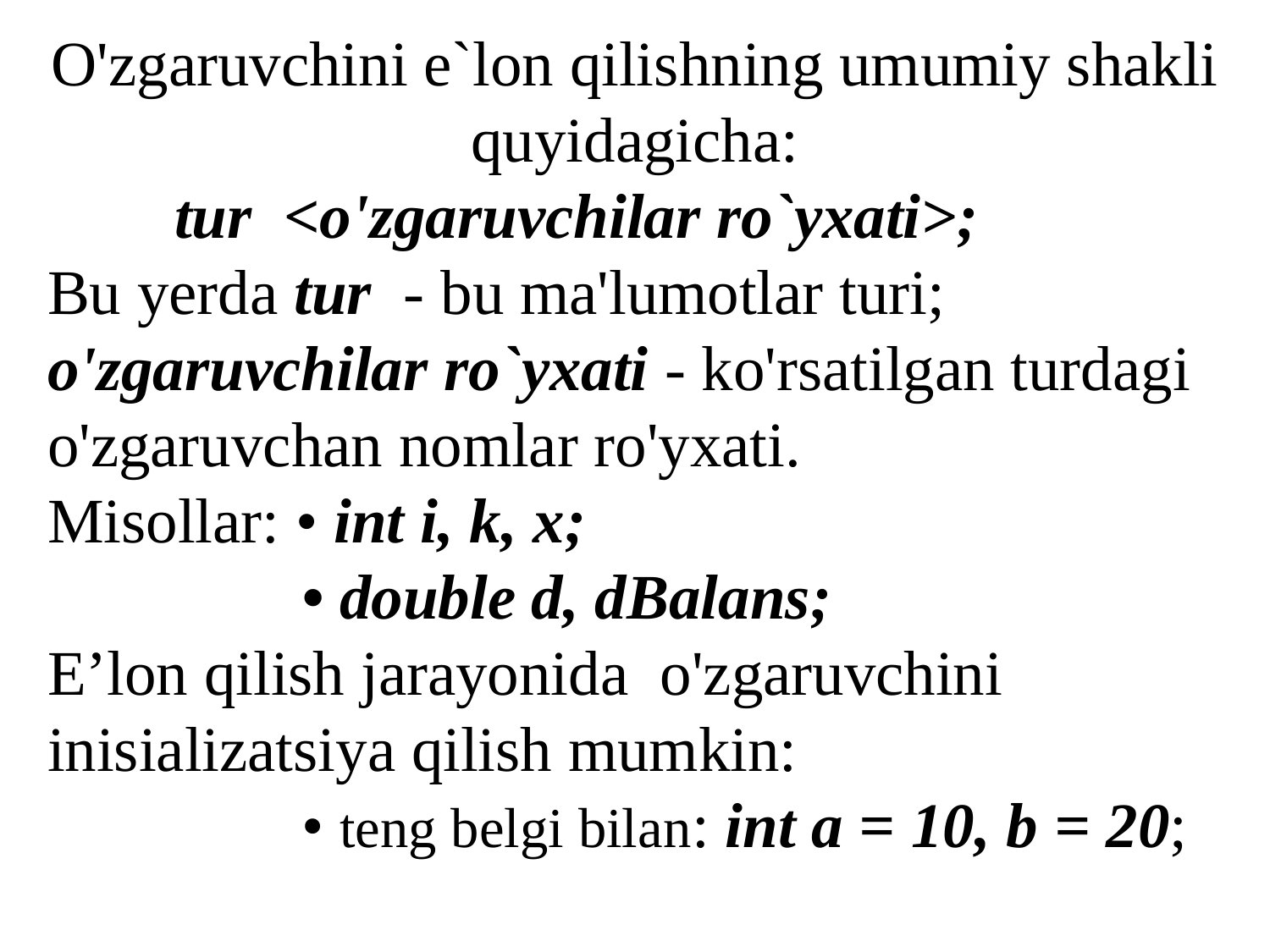

O'zgaruvchini e`lon qilishning umumiy shakli quyidagicha:
	tur  <o'zgaruvchilar ro`yxati>;
Bu yerda tur  - bu ma'lumotlar turi;
o'zgaruvchilar ro`yxati - ko'rsatilgan turdagi o'zgaruvchan nomlar ro'yxati.
Misollar: • int i, k, x;
		• double d, dBalans;
E’lon qilish jarayonida  o'zgaruvchini inisializatsiya qilish mumkin:
		• teng belgi bilan: int a = 10, b = 20;